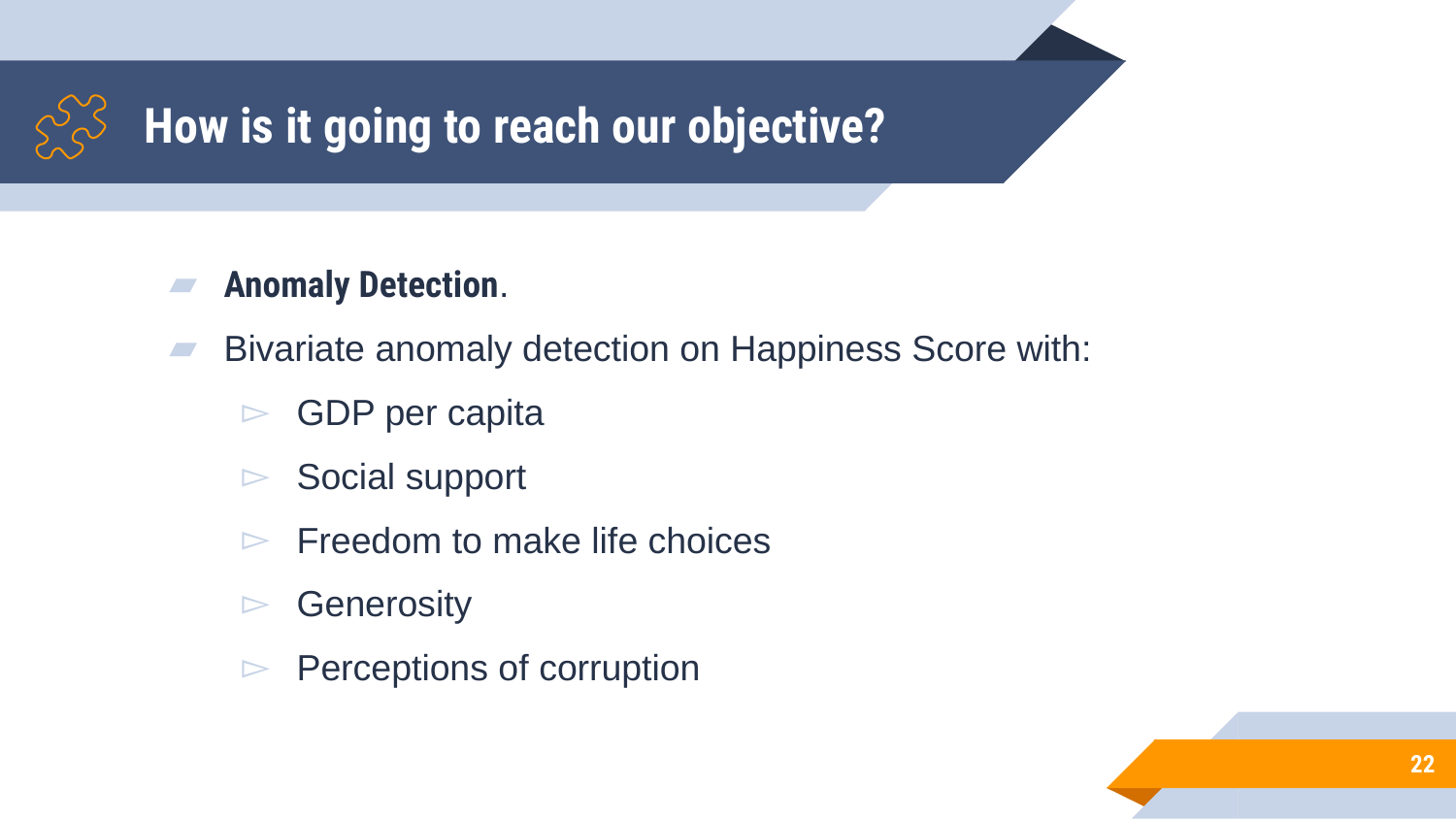

# How is it going to reach our objective?

Anomaly Detection.
Bivariate anomaly detection on Happiness Score with:
GDP per capita
Social support
Freedom to make life choices
Generosity
Perceptions of corruption

22